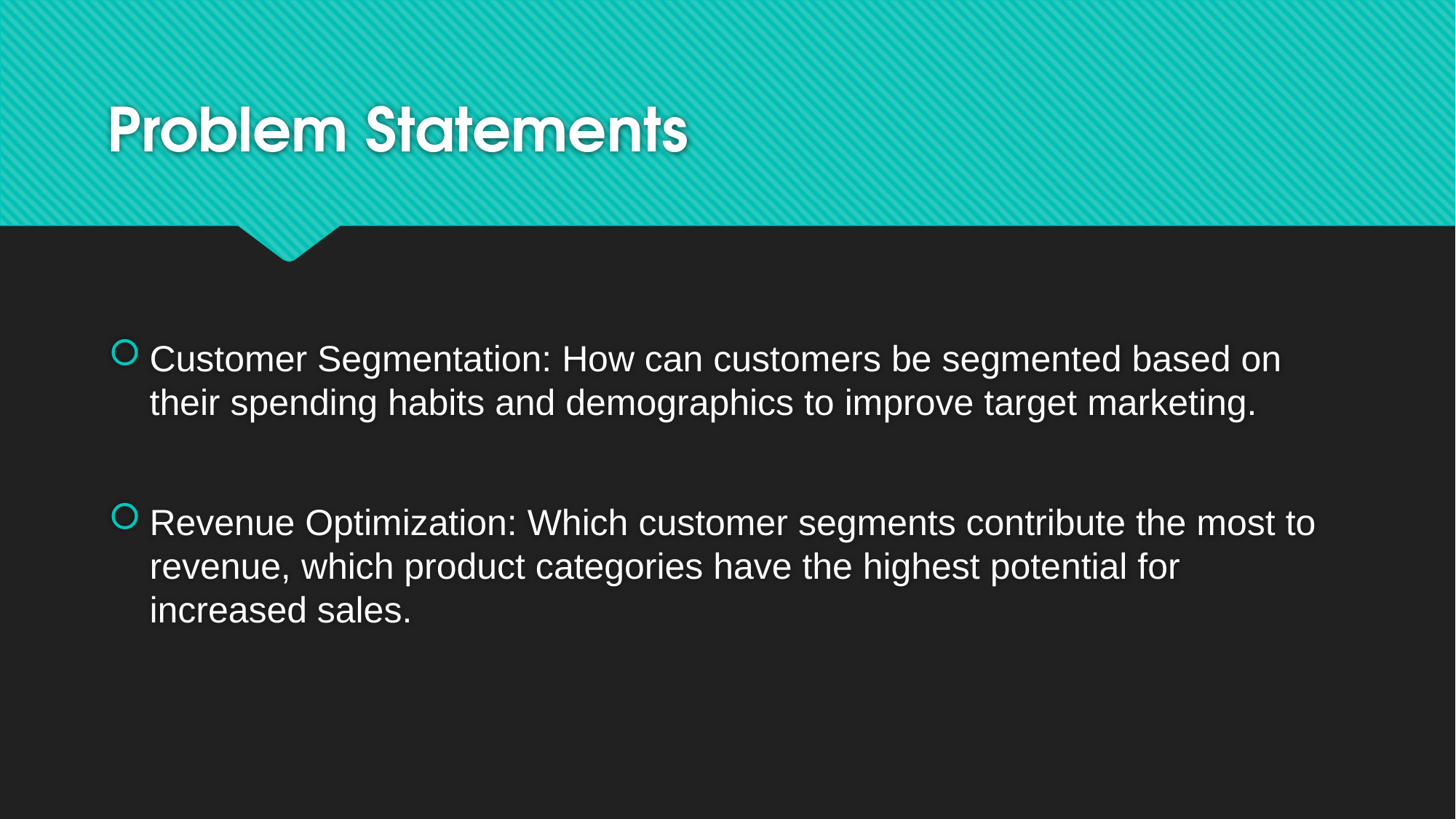

# Problem Statements
Customer Segmentation: How can customers be segmented based on their spending habits and demographics to improve target marketing.

Revenue Optimization: Which customer segments contribute the most to revenue, which product categories have the highest potential for increased sales.